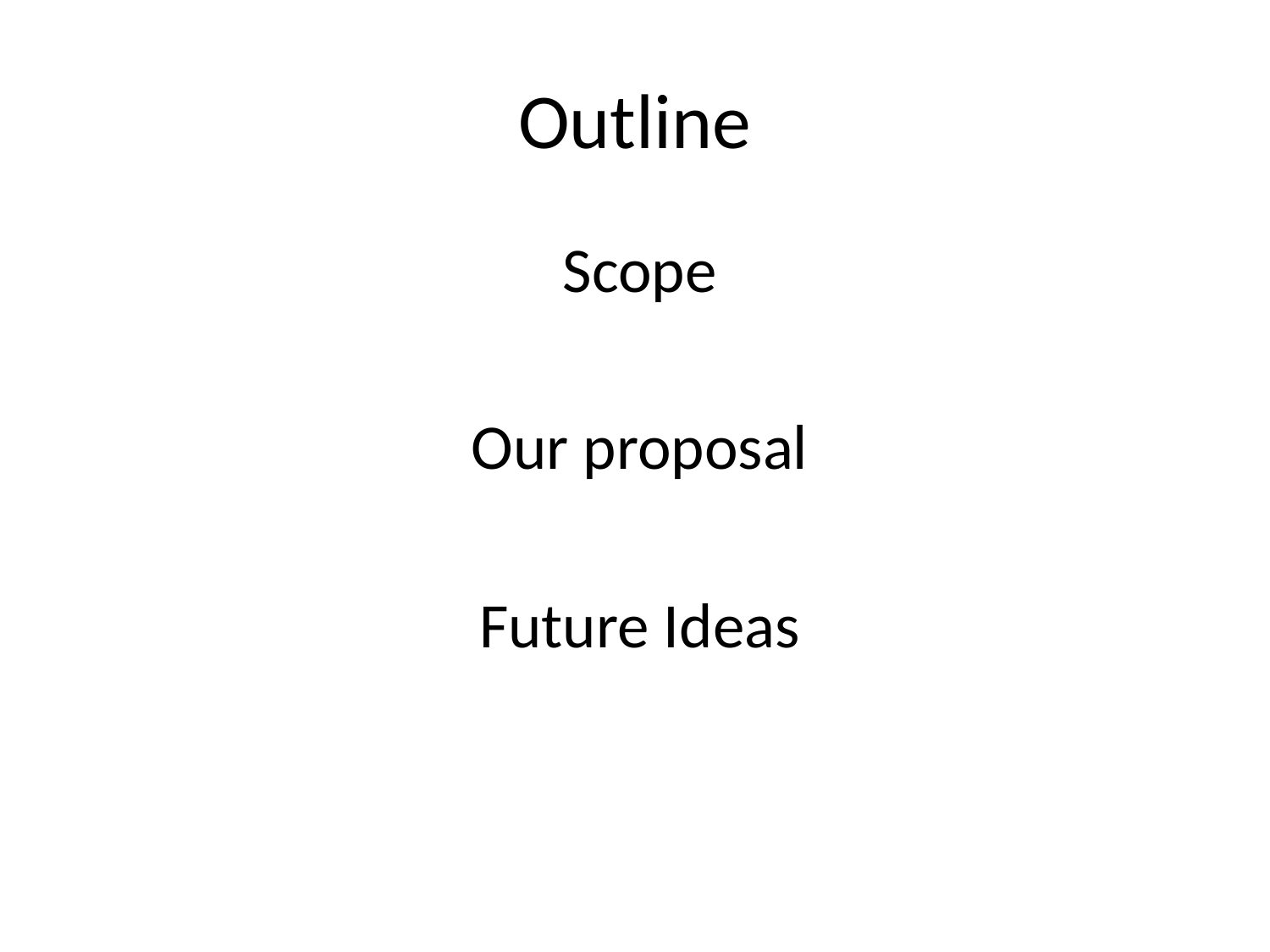

# Outline
Scope

Our proposal

Future Ideas